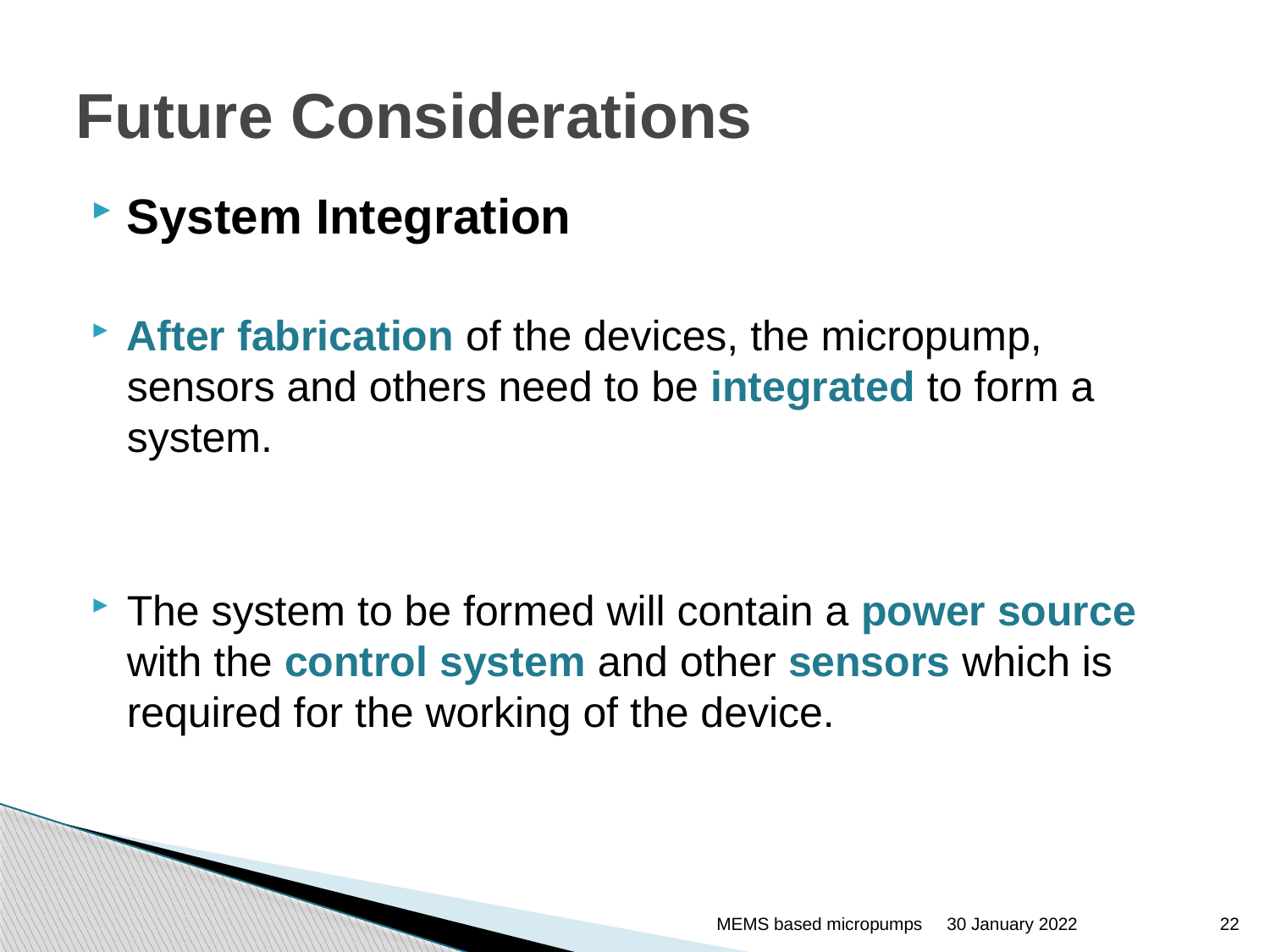

# Future Considerations
System Integration

After fabrication of the devices, the micropump, sensors and others need to be integrated to form a system.

The system to be formed will contain a power source with the control system and other sensors which is required for the working of the device.
MEMS based micropumps
30 January 2022
22